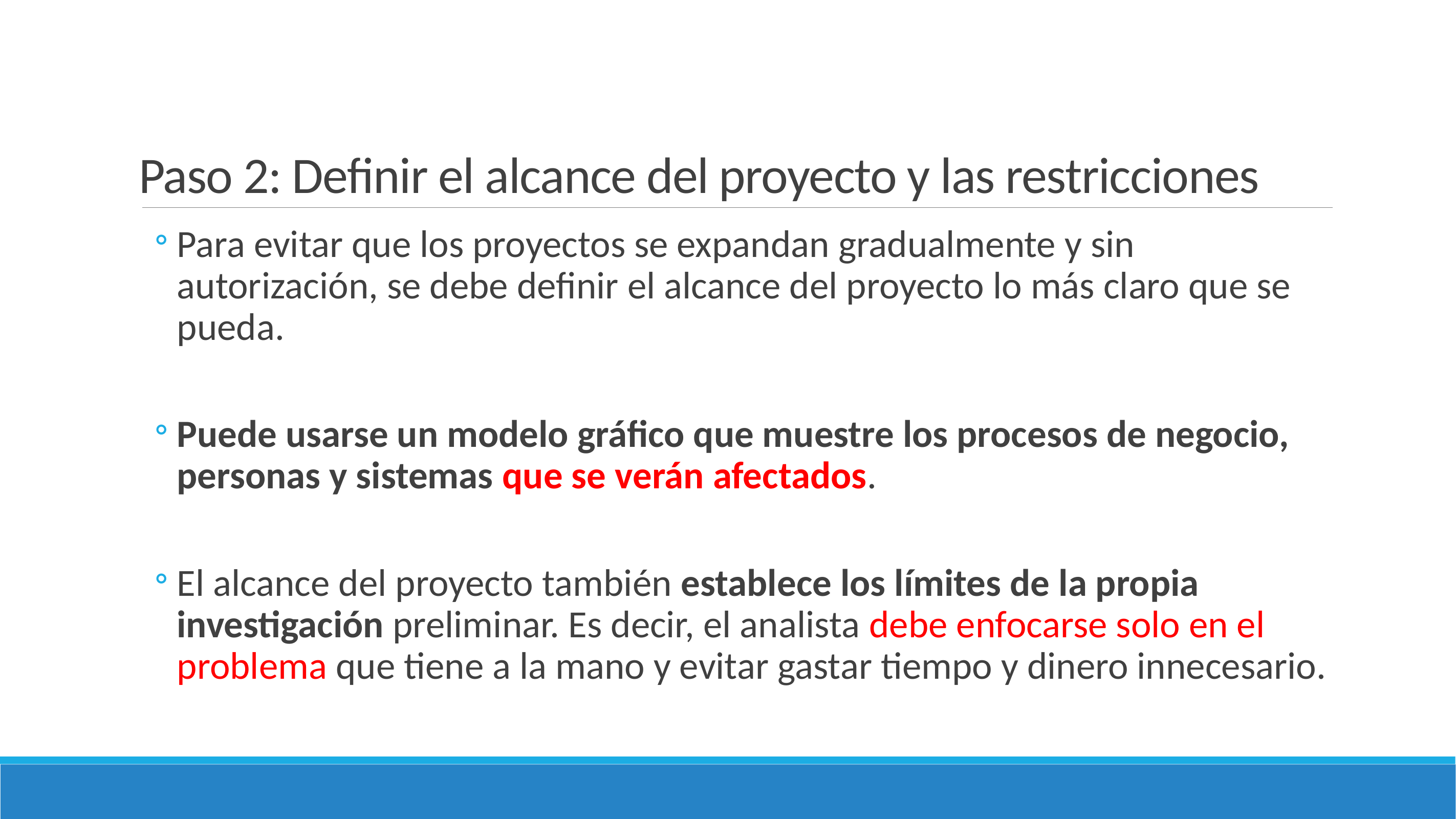

# Paso 2: Definir el alcance del proyecto y las restricciones
Para evitar que los proyectos se expandan gradualmente y sin autorización, se debe definir el alcance del proyecto lo más claro que se pueda.

Puede usarse un modelo gráfico que muestre los procesos de negocio, personas y sistemas que se verán afectados.

El alcance del proyecto también establece los límites de la propia investigación preliminar. Es decir, el analista debe enfocarse solo en el problema que tiene a la mano y evitar gastar tiempo y dinero innecesario.